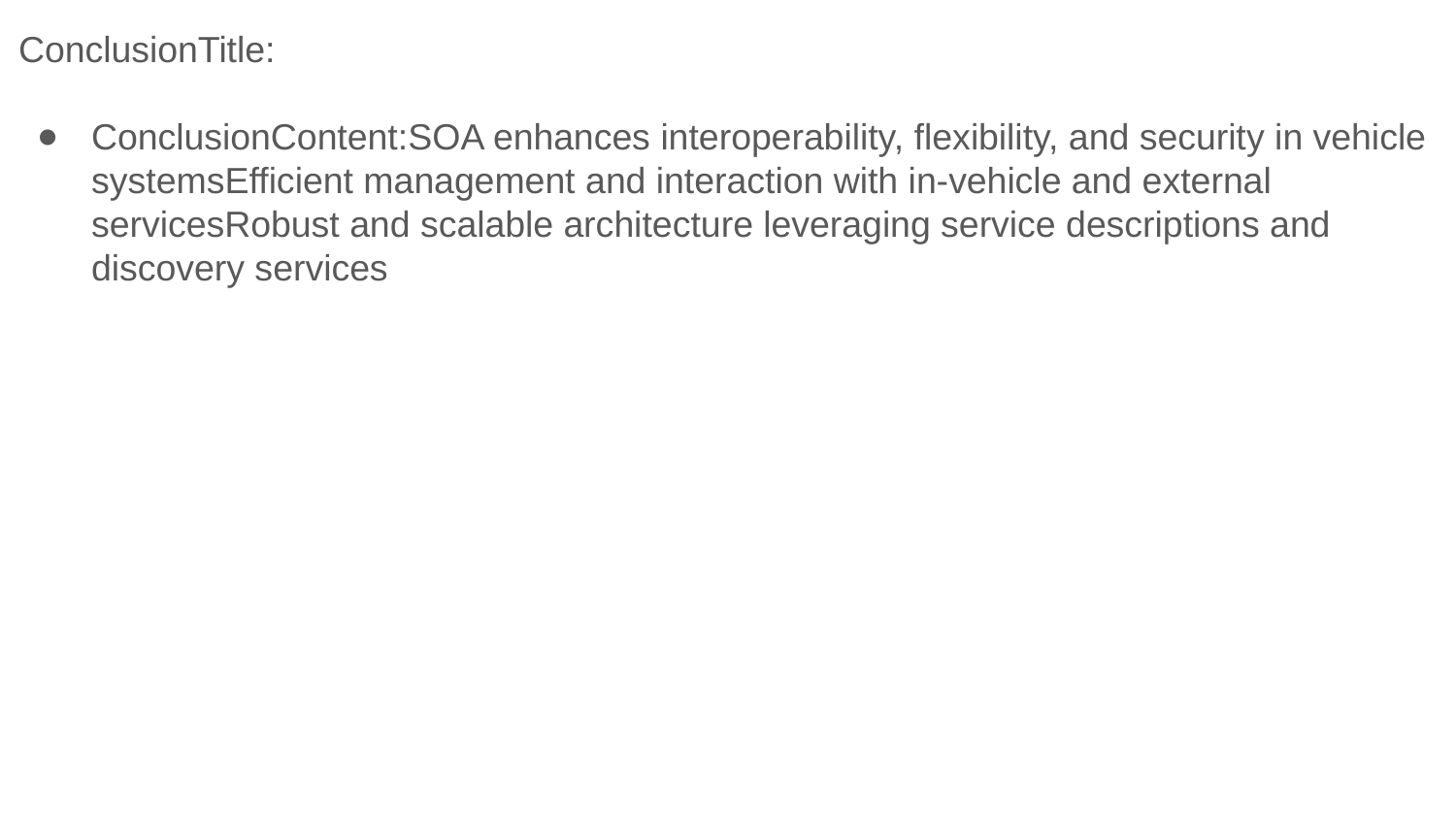

ConclusionTitle:

ConclusionContent:SOA enhances interoperability, flexibility, and security in vehicle systemsEfficient management and interaction with in-vehicle and external servicesRobust and scalable architecture leveraging service descriptions and discovery services